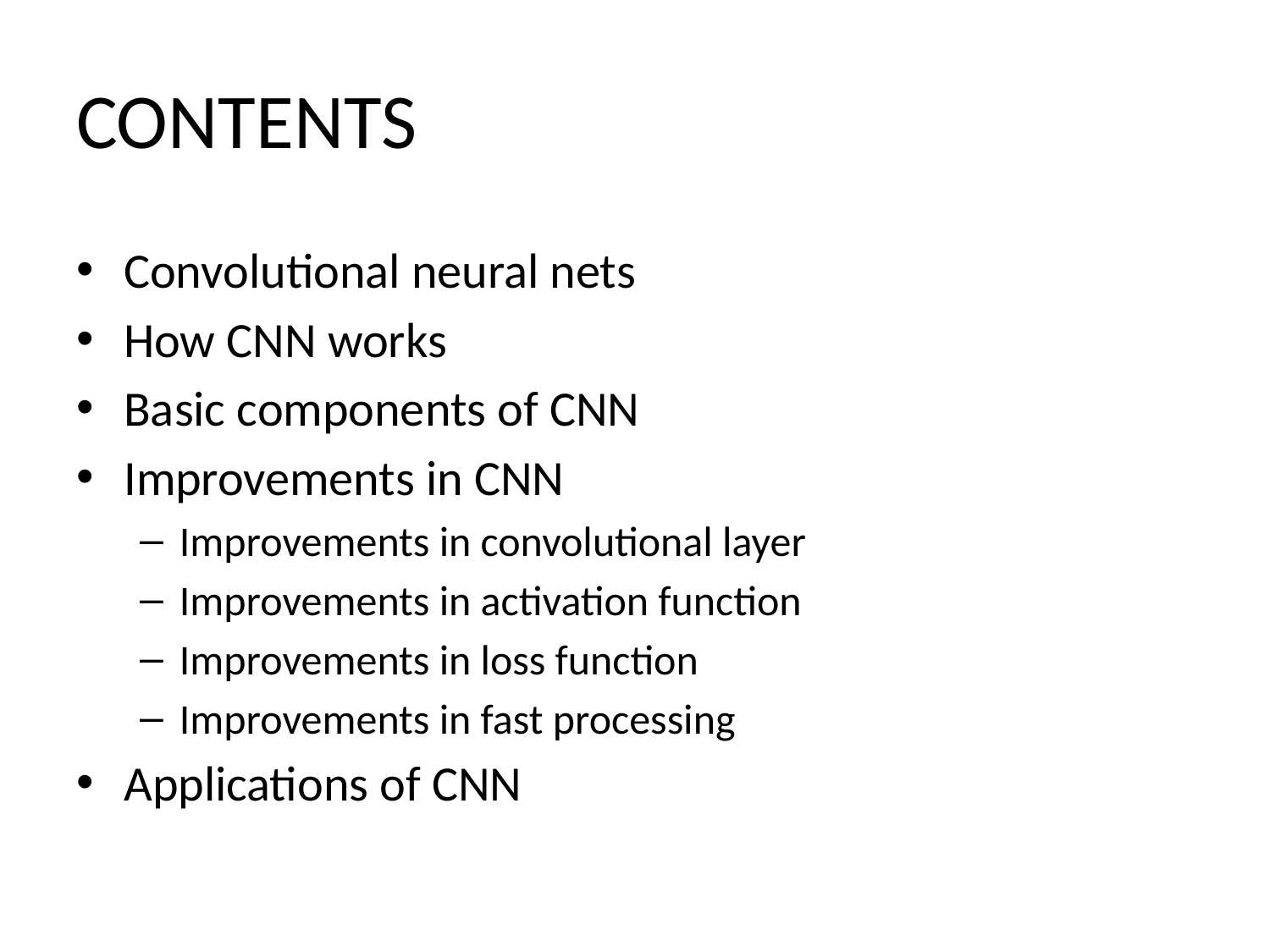

# CONTENTS
Convolutional neural nets
How CNN works
Basic components of CNN
Improvements in CNN
Improvements in convolutional layer
Improvements in activation function
Improvements in loss function
Improvements in fast processing
Applications of CNN